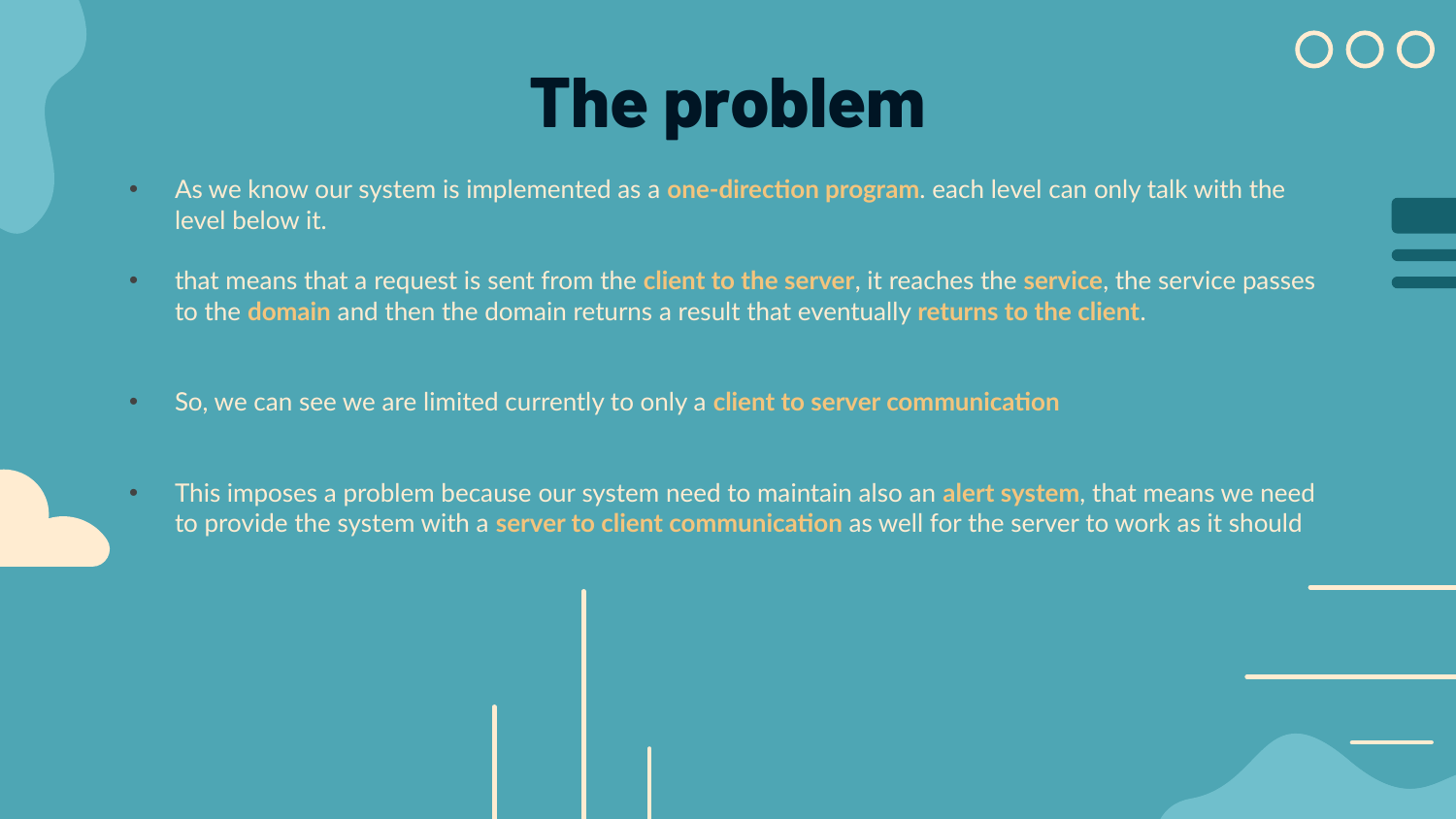

# The problem
As we know our system is implemented as a one-direction program. each level can only talk with the level below it.

that means that a request is sent from the client to the server, it reaches the service, the service passes to the domain and then the domain returns a result that eventually returns to the client.

So, we can see we are limited currently to only a client to server communication

This imposes a problem because our system need to maintain also an alert system, that means we need to provide the system with a server to client communication as well for the server to work as it should